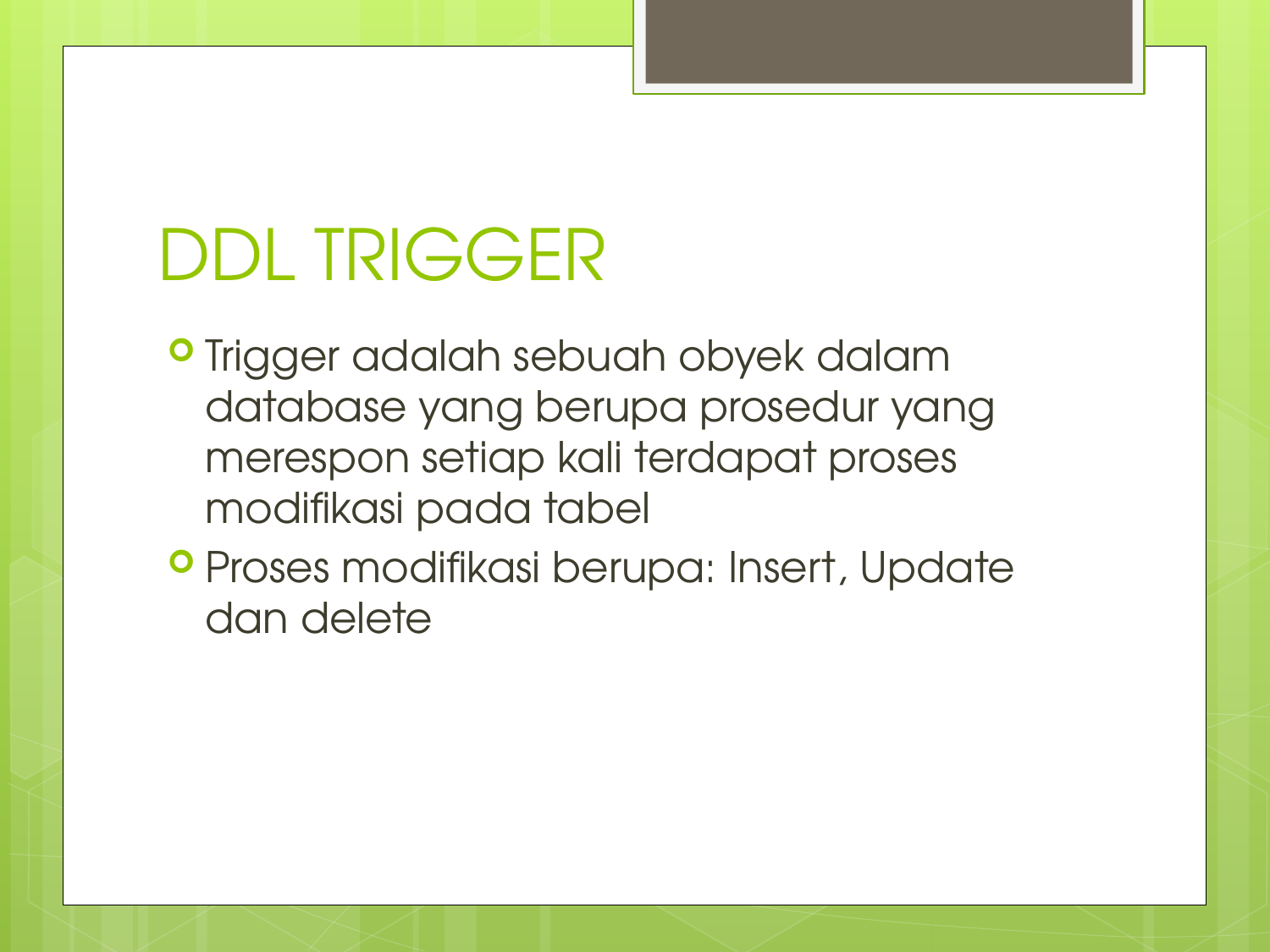

# DDL TRIGGER
Trigger adalah sebuah obyek dalam database yang berupa prosedur yang merespon setiap kali terdapat proses modifikasi pada tabel
Proses modifikasi berupa: Insert, Update dan delete